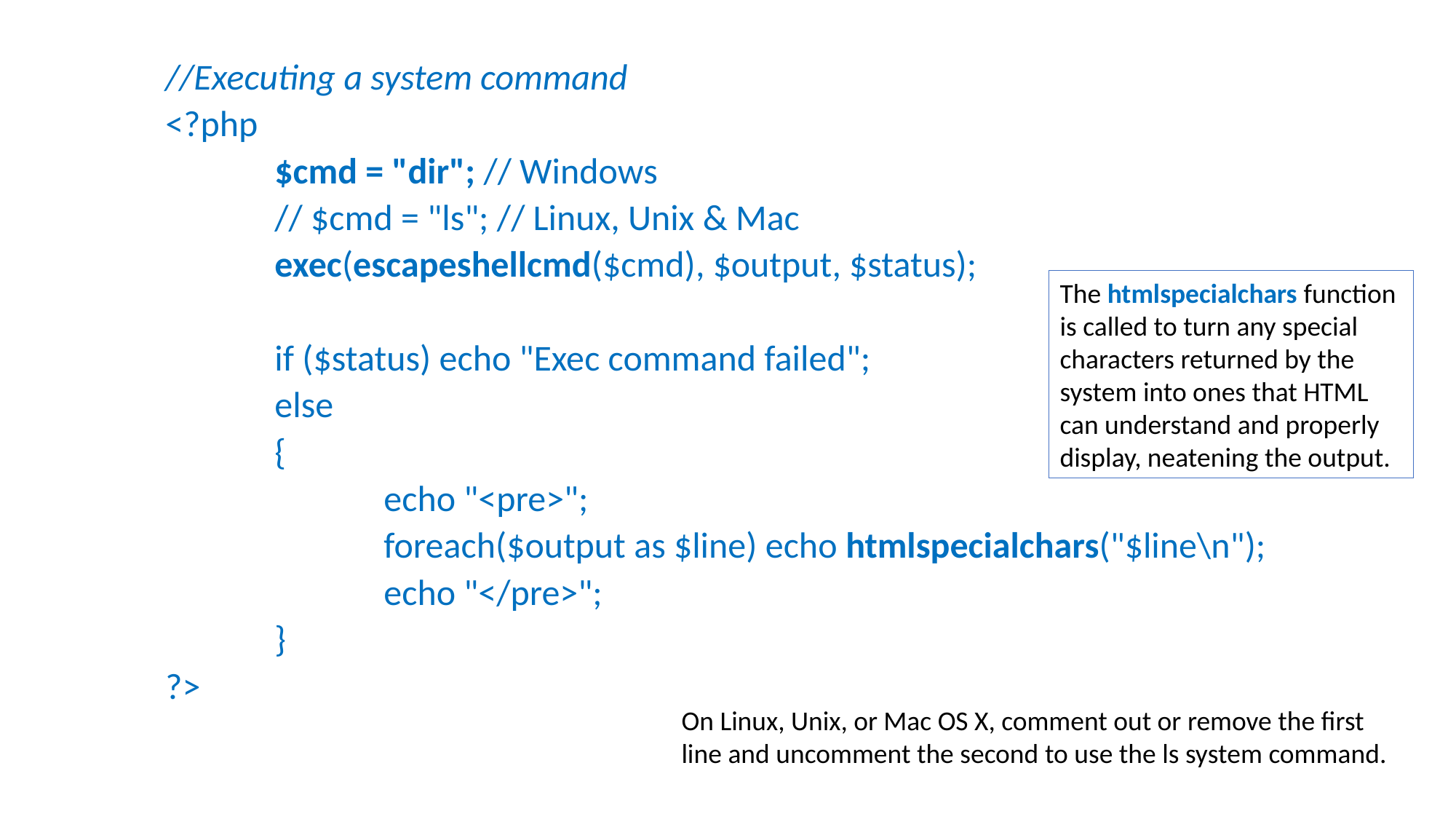

//Executing a system command
<?php
	$cmd = "dir"; // Windows
	// $cmd = "ls"; // Linux, Unix & Mac
	exec(escapeshellcmd($cmd), $output, $status);

	if ($status) echo "Exec command failed";
	else
	{
		echo "<pre>";
		foreach($output as $line) echo htmlspecialchars("$line\n");
		echo "</pre>";
	}
?>
The htmlspecialchars function is called to turn any special characters returned by the system into ones that HTML can understand and properly display, neatening the output.
On Linux, Unix, or Mac OS X, comment out or remove the first line and uncomment the second to use the ls system command.